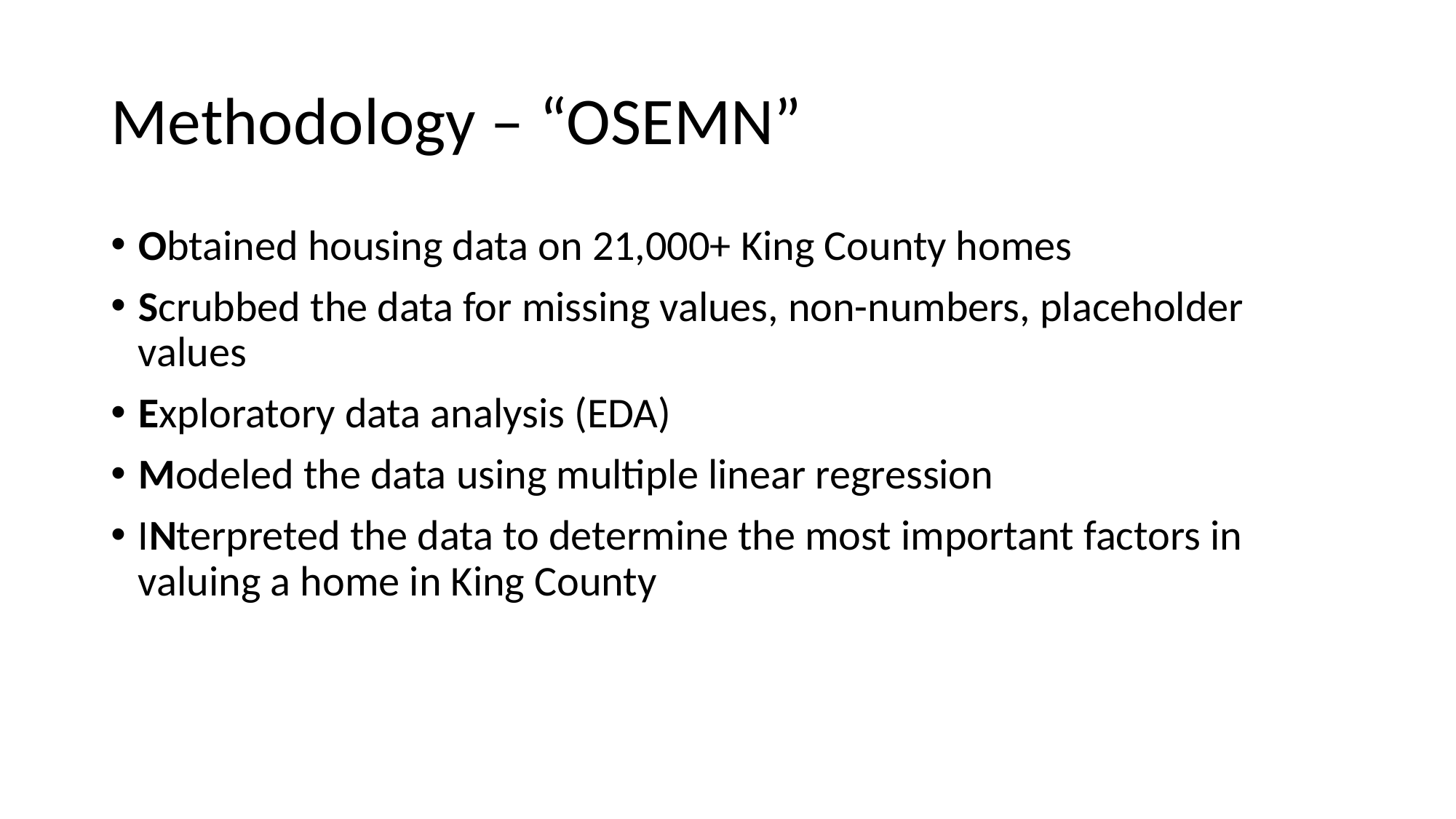

# Methodology – “OSEMN”
Obtained housing data on 21,000+ King County homes
Scrubbed the data for missing values, non-numbers, placeholder values
Exploratory data analysis (EDA)
Modeled the data using multiple linear regression
INterpreted the data to determine the most important factors in valuing a home in King County